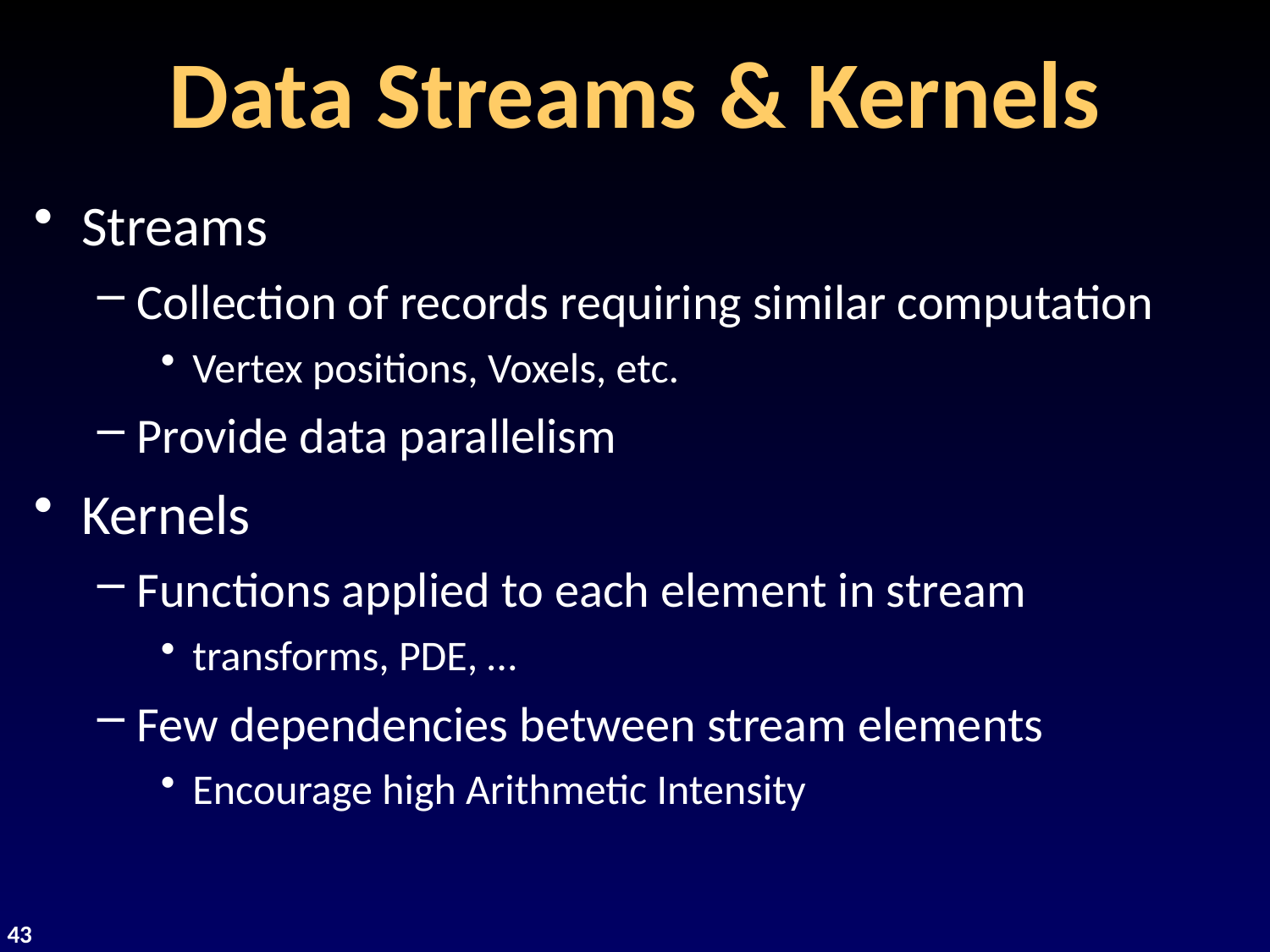

# Data Streams & Kernels
Streams
Collection of records requiring similar computation
Vertex positions, Voxels, etc.
Provide data parallelism
Kernels
Functions applied to each element in stream
transforms, PDE, …
Few dependencies between stream elements
Encourage high Arithmetic Intensity
43